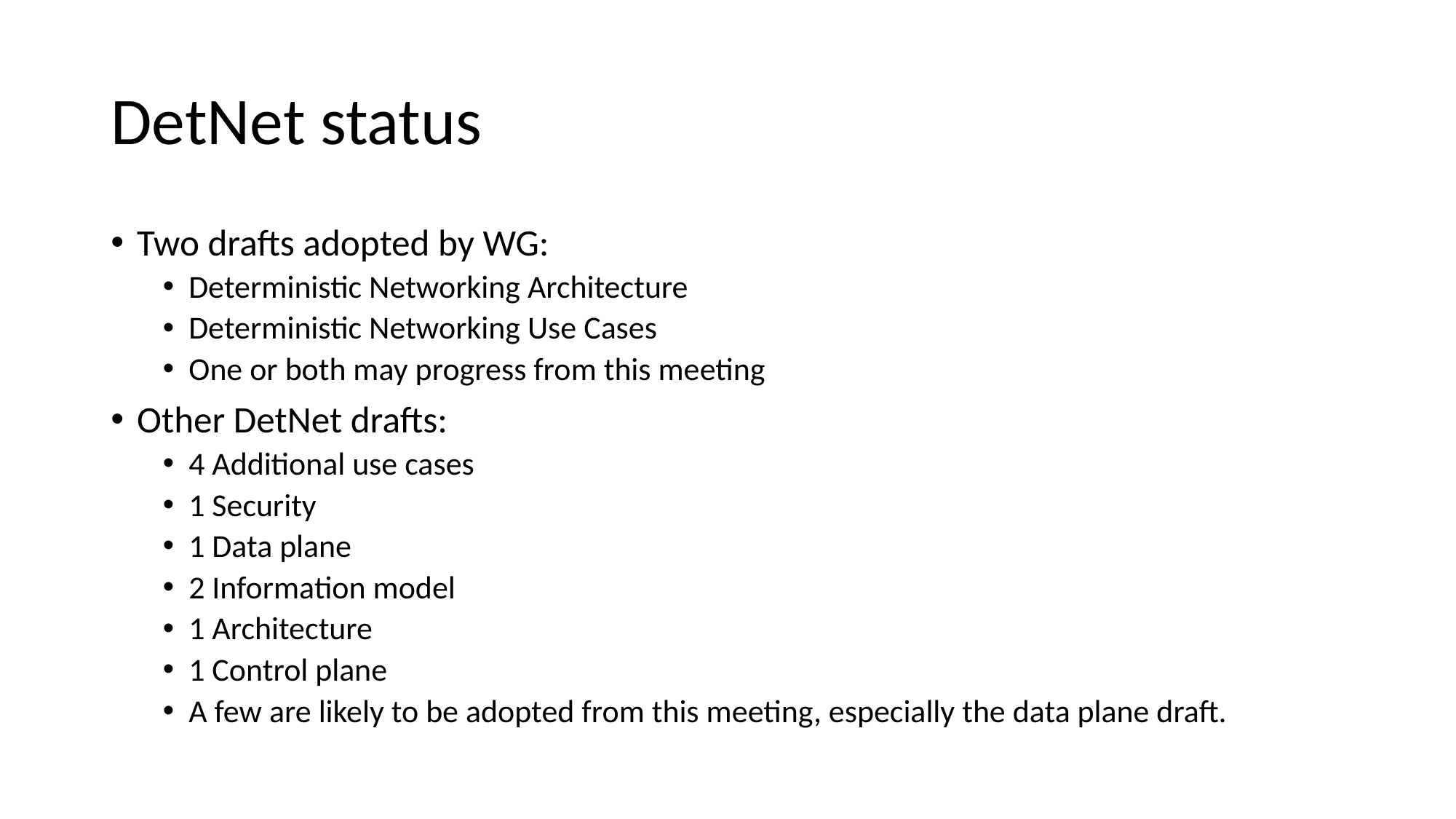

# DetNet status
Two drafts adopted by WG:
Deterministic Networking Architecture
Deterministic Networking Use Cases
One or both may progress from this meeting
Other DetNet drafts:
4 Additional use cases
1 Security
1 Data plane
2 Information model
1 Architecture
1 Control plane
A few are likely to be adopted from this meeting, especially the data plane draft.